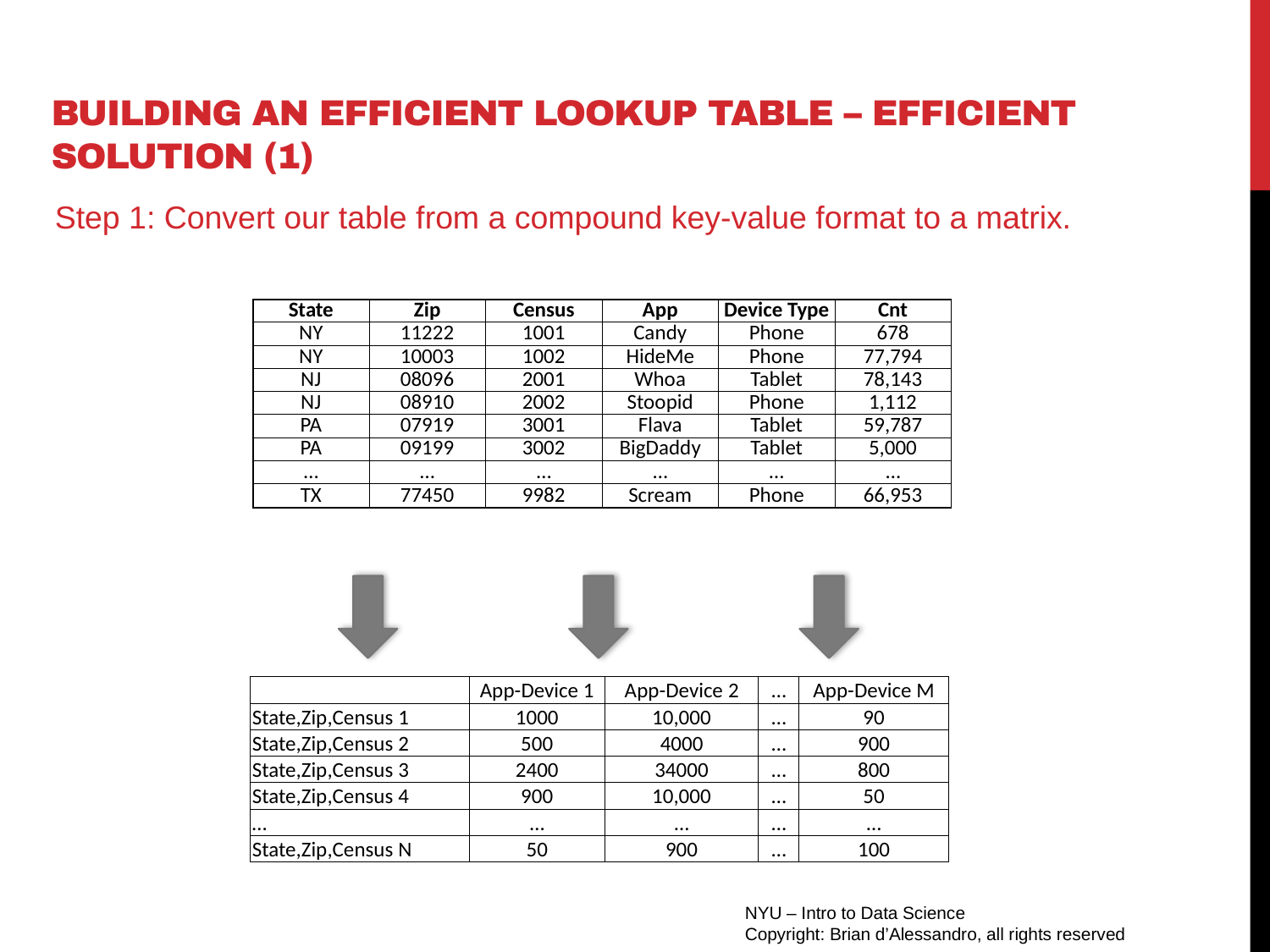

# building an efficient lookup table – efficient solution (1)
Step 1: Convert our table from a compound key-value format to a matrix.
| State | Zip | Census | App | Device Type | Cnt |
| --- | --- | --- | --- | --- | --- |
| NY | 11222 | 1001 | Candy | Phone | 678 |
| NY | 10003 | 1002 | HideMe | Phone | 77,794 |
| NJ | 08096 | 2001 | Whoa | Tablet | 78,143 |
| NJ | 08910 | 2002 | Stoopid | Phone | 1,112 |
| PA | 07919 | 3001 | Flava | Tablet | 59,787 |
| PA | 09199 | 3002 | BigDaddy | Tablet | 5,000 |
| … | … | … | … | … | … |
| TX | 77450 | 9982 | Scream | Phone | 66,953 |

|  | App-Device 1 | App-Device 2 | … | App-Device M |
| --- | --- | --- | --- | --- |
| State,Zip,Census 1 | 1000 | 10,000 | … | 90 |
| State,Zip,Census 2 | 500 | 4000 | … | 900 |
| State,Zip,Census 3 | 2400 | 34000 | … | 800 |
| State,Zip,Census 4 | 900 | 10,000 | … | 50 |
| … | … | … | … | … |
| State,Zip,Census N | 50 | 900 | … | 100 |